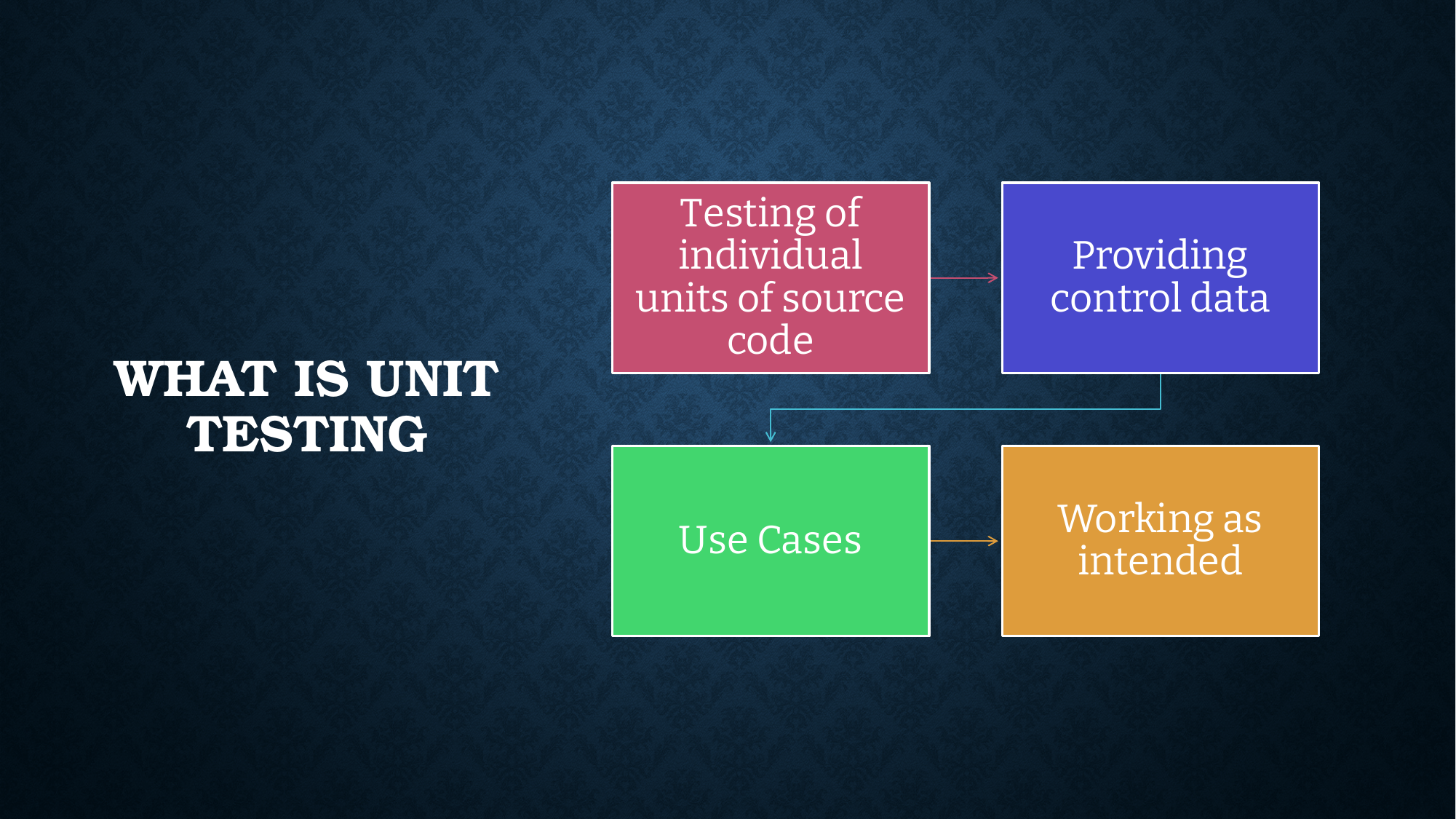

# What is unit testing

Testing of individual units of source code

Providing control data

Use Cases
Working as intended